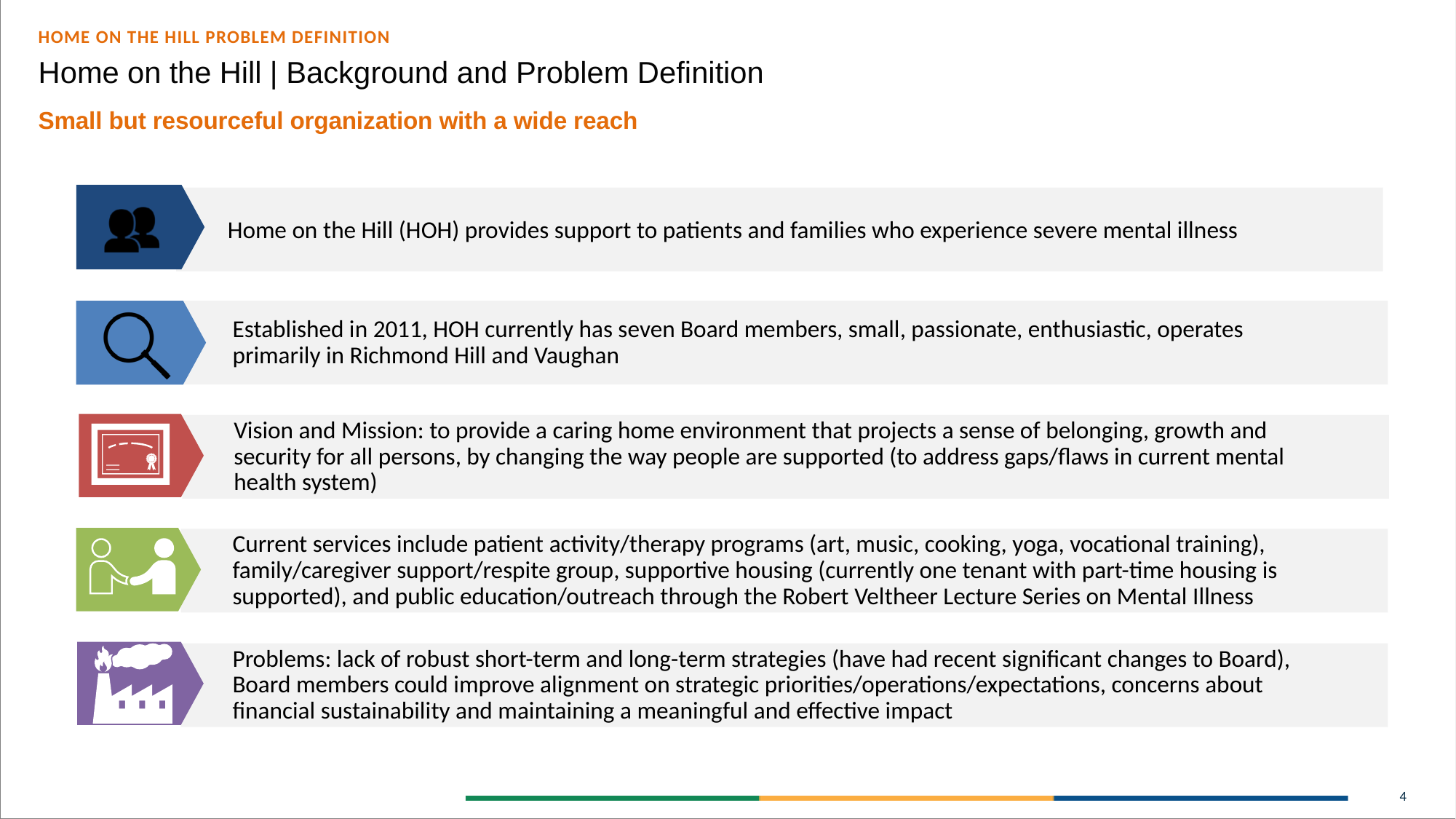

HOME ON THE HILL PROBLEM DEFINITION
Home on the Hill | Background and Problem Definition
Small but resourceful organization with a wide reach

Home on the Hill (HOH) provides support to patients and families who experience severe mental illness

Established in 2011, HOH currently has seven Board members, small, passionate, enthusiastic, operates primarily in Richmond Hill and Vaughan

Vision and Mission: to provide a caring home environment that projects a sense of belonging, growth and security for all persons, by changing the way people are supported (to address gaps/flaws in current mental health system)

Current services include patient activity/therapy programs (art, music, cooking, yoga, vocational training), family/caregiver support/respite group, supportive housing (currently one tenant with part-time housing is supported), and public education/outreach through the Robert Veltheer Lecture Series on Mental Illness

Problems: lack of robust short-term and long-term strategies (have had recent significant changes to Board), Board members could improve alignment on strategic priorities/operations/expectations, concerns about financial sustainability and maintaining a meaningful and effective impact
4